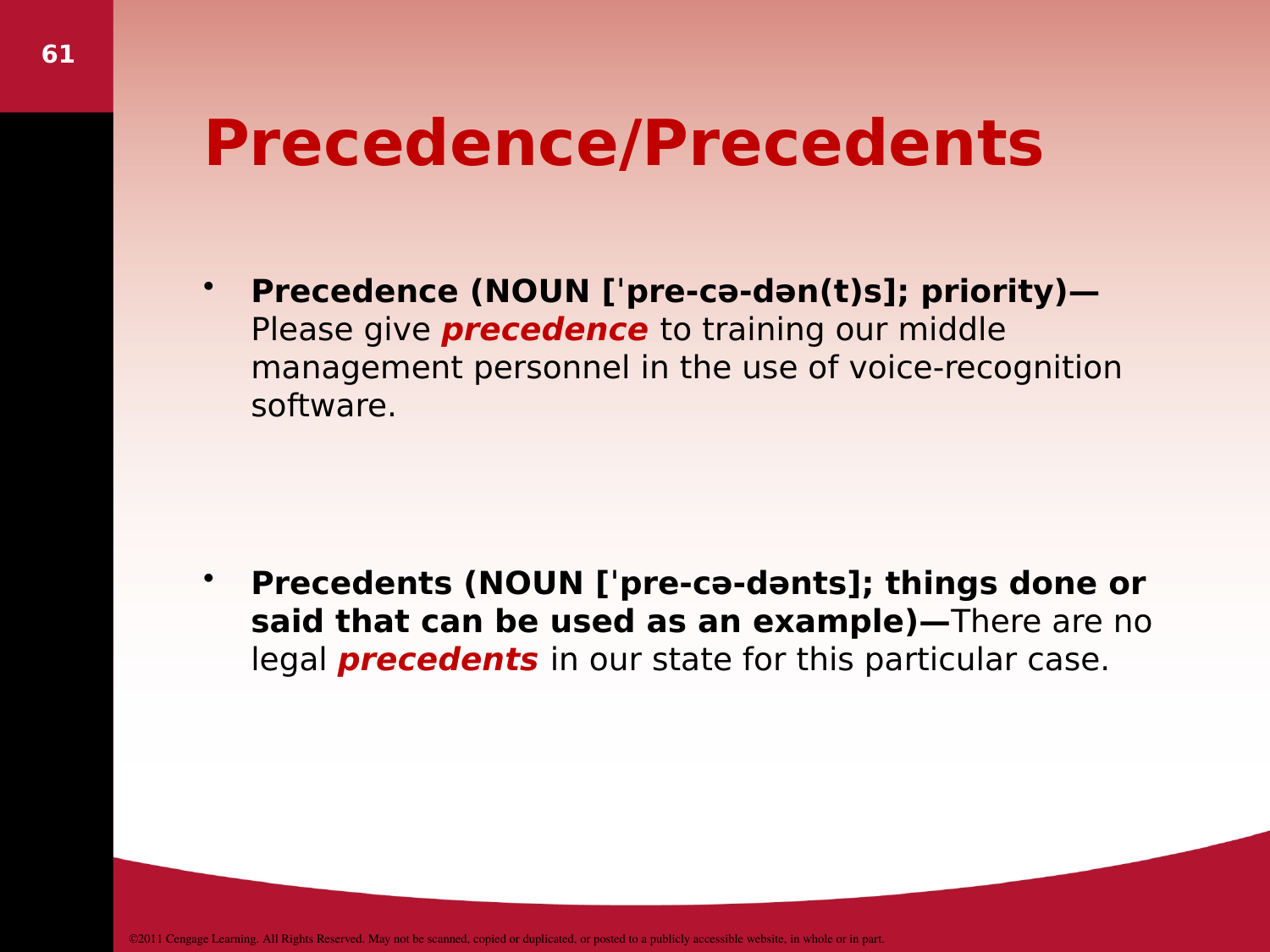

61
# Precedence/Precedents
Precedence (NOUN [ˈpre-cə-dən(t)s]; priority)—Please give precedence to training our middle management personnel in the use of voice-recognition software.

Precedents (NOUN [ˈpre-cə-dənts]; things done or said that can be used as an example)—There are no legal precedents in our state for this particular case.